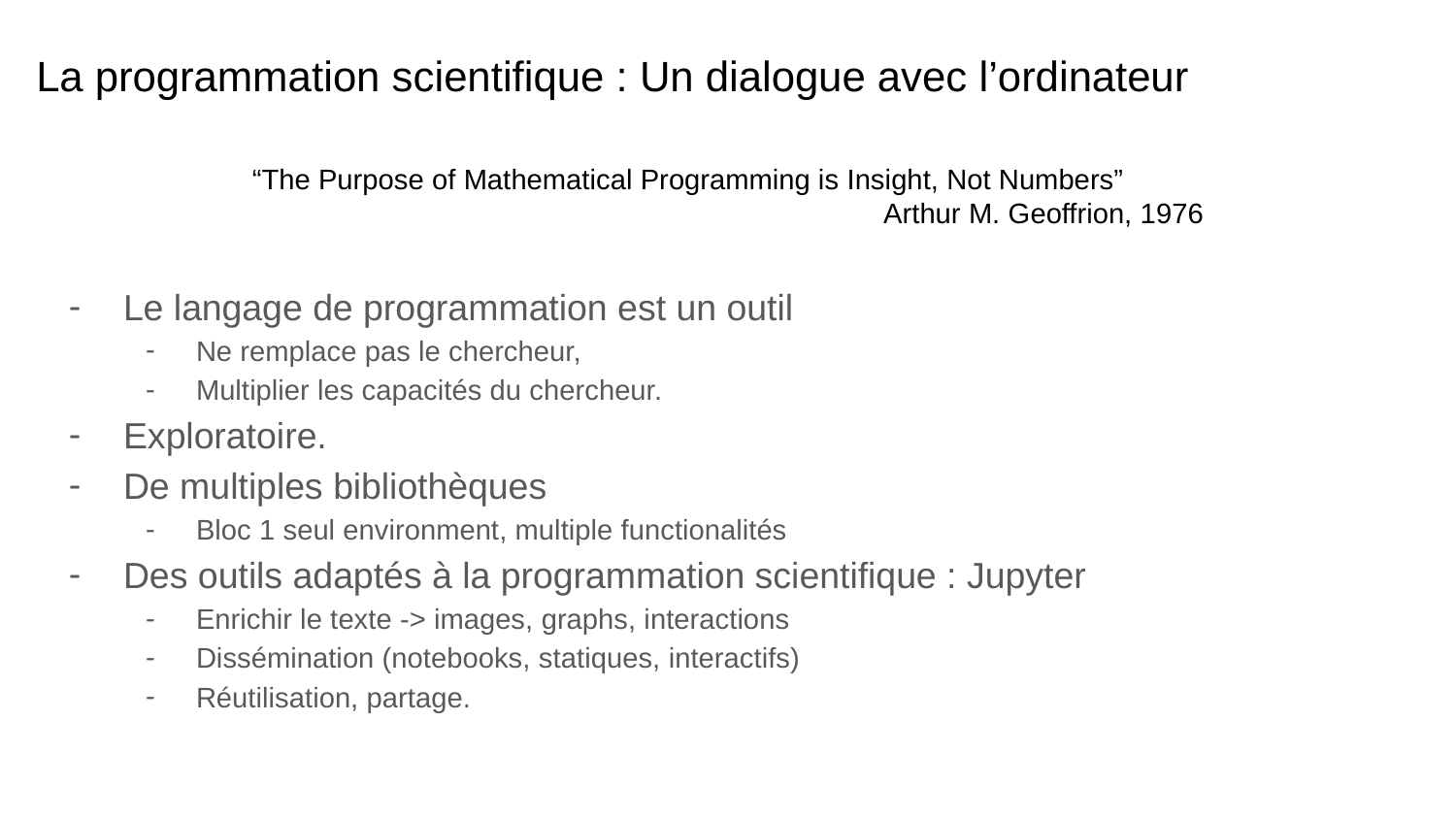

# La programmation scientifique : Un dialogue avec l’ordinateur
“The Purpose of Mathematical Programming is Insight, Not Numbers”
Arthur M. Geoffrion, 1976
Le langage de programmation est un outil
Ne remplace pas le chercheur,
Multiplier les capacités du chercheur.
Exploratoire.
De multiples bibliothèques
Bloc 1 seul environment, multiple functionalités
Des outils adaptés à la programmation scientifique : Jupyter
Enrichir le texte -> images, graphs, interactions
Dissémination (notebooks, statiques, interactifs)
Réutilisation, partage.